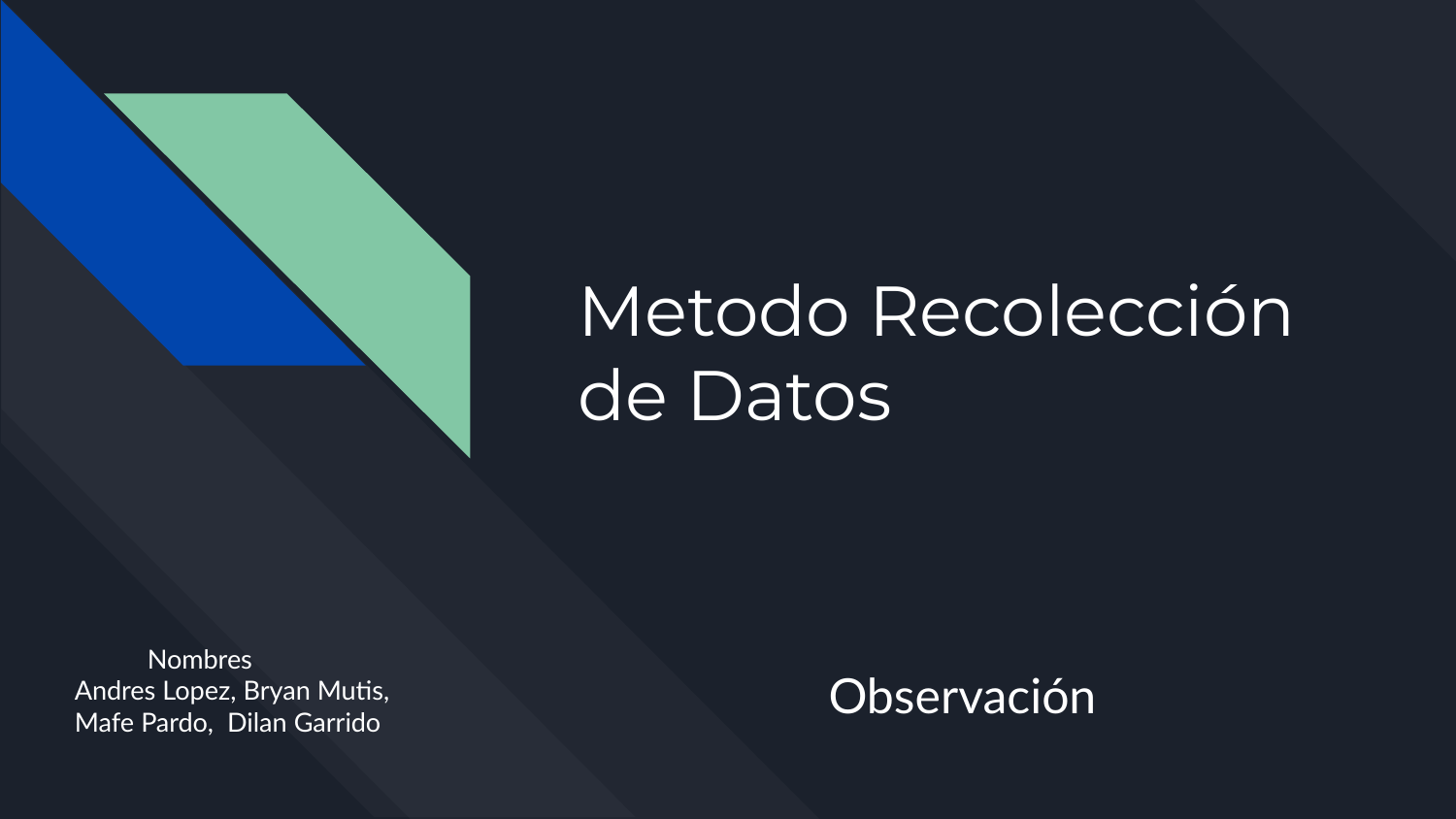

# Metodo Recolección de Datos
Nombres
Andres Lopez, Bryan Mutis,
Mafe Pardo,  Dilan Garrido
Observación